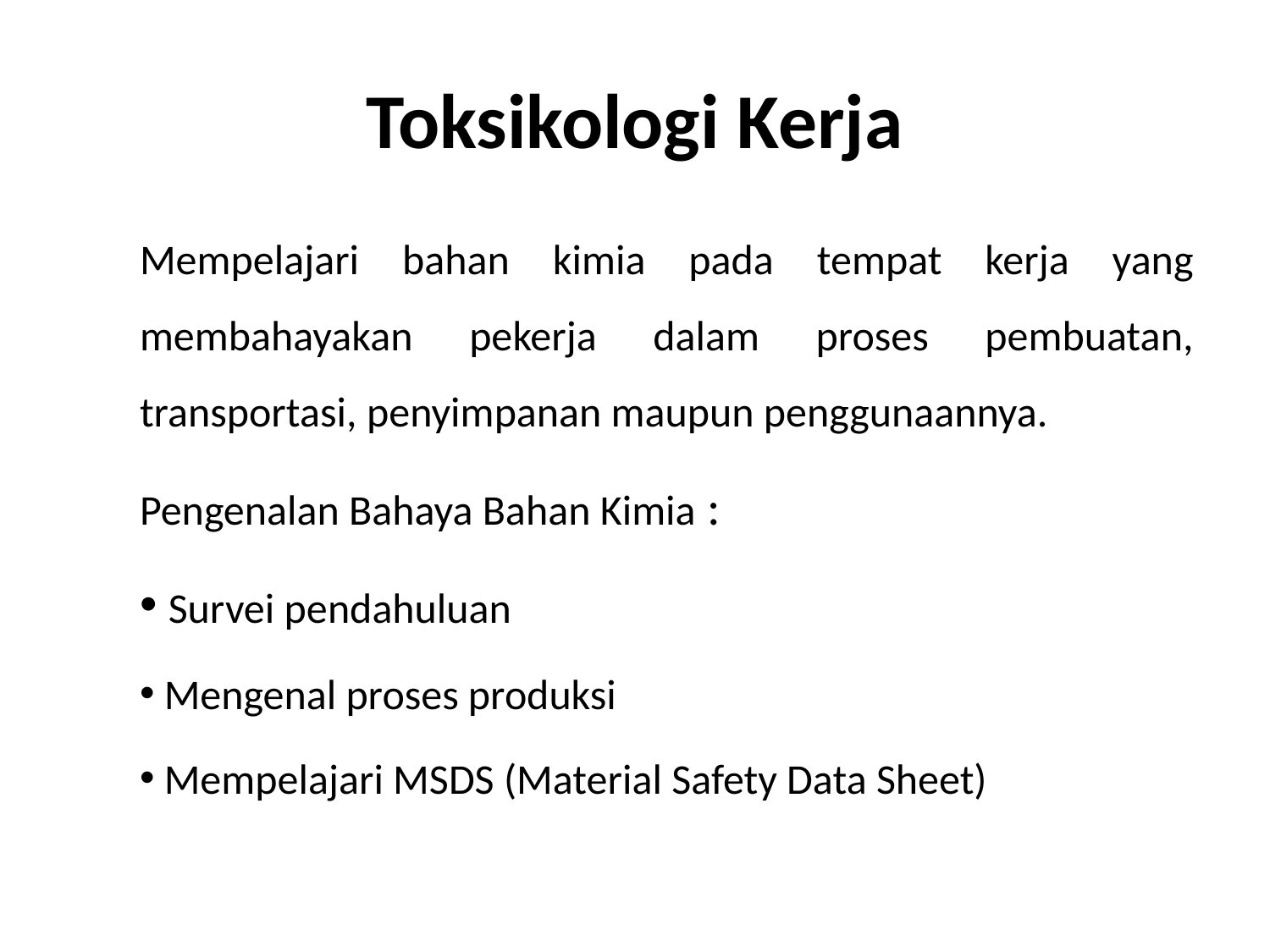

# Toksikologi Kerja
Mempelajari bahan kimia pada tempat kerja yang membahayakan pekerja dalam proses pembuatan, transportasi, penyimpanan maupun penggunaannya.
Pengenalan Bahaya Bahan Kimia :
 Survei pendahuluan
 Mengenal proses produksi
 Mempelajari MSDS (Material Safety Data Sheet)